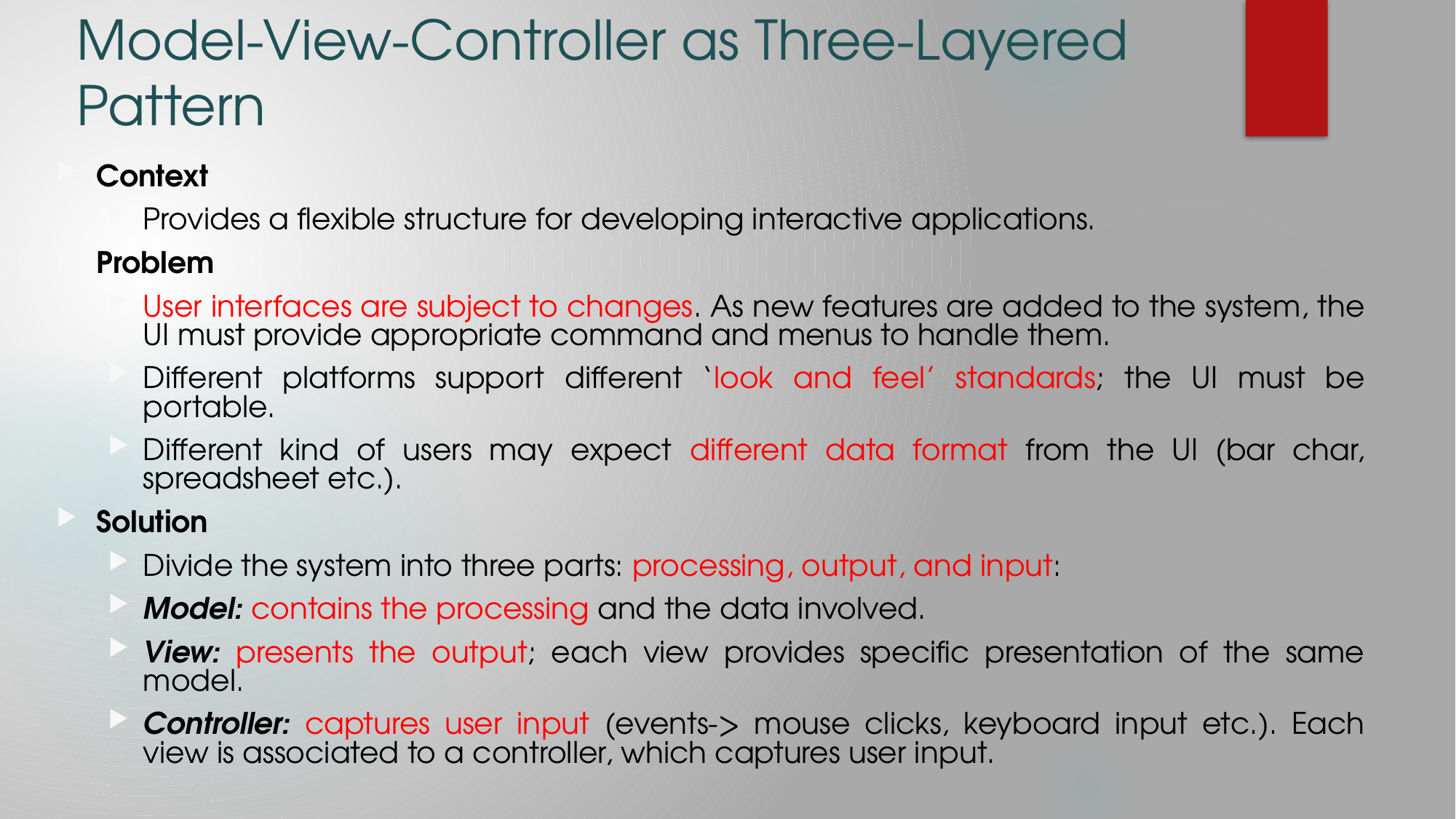

# Model-View-Controller as Three-Layered Pattern
29
Context
Provides a flexible structure for developing interactive applications.
Problem
User interfaces are subject to changes. As new features are added to the system, the UI must provide appropriate command and menus to handle them.
Different platforms support different ‘look and feel’ standards; the UI must be portable.
Different kind of users may expect different data format from the UI (bar char, spreadsheet etc.).
Solution
Divide the system into three parts: processing, output, and input:
Model: contains the processing and the data involved.
View: presents the output; each view provides specific presentation of the same model.
Controller: captures user input (events-> mouse clicks, keyboard input etc.). Each view is associated to a controller, which captures user input.